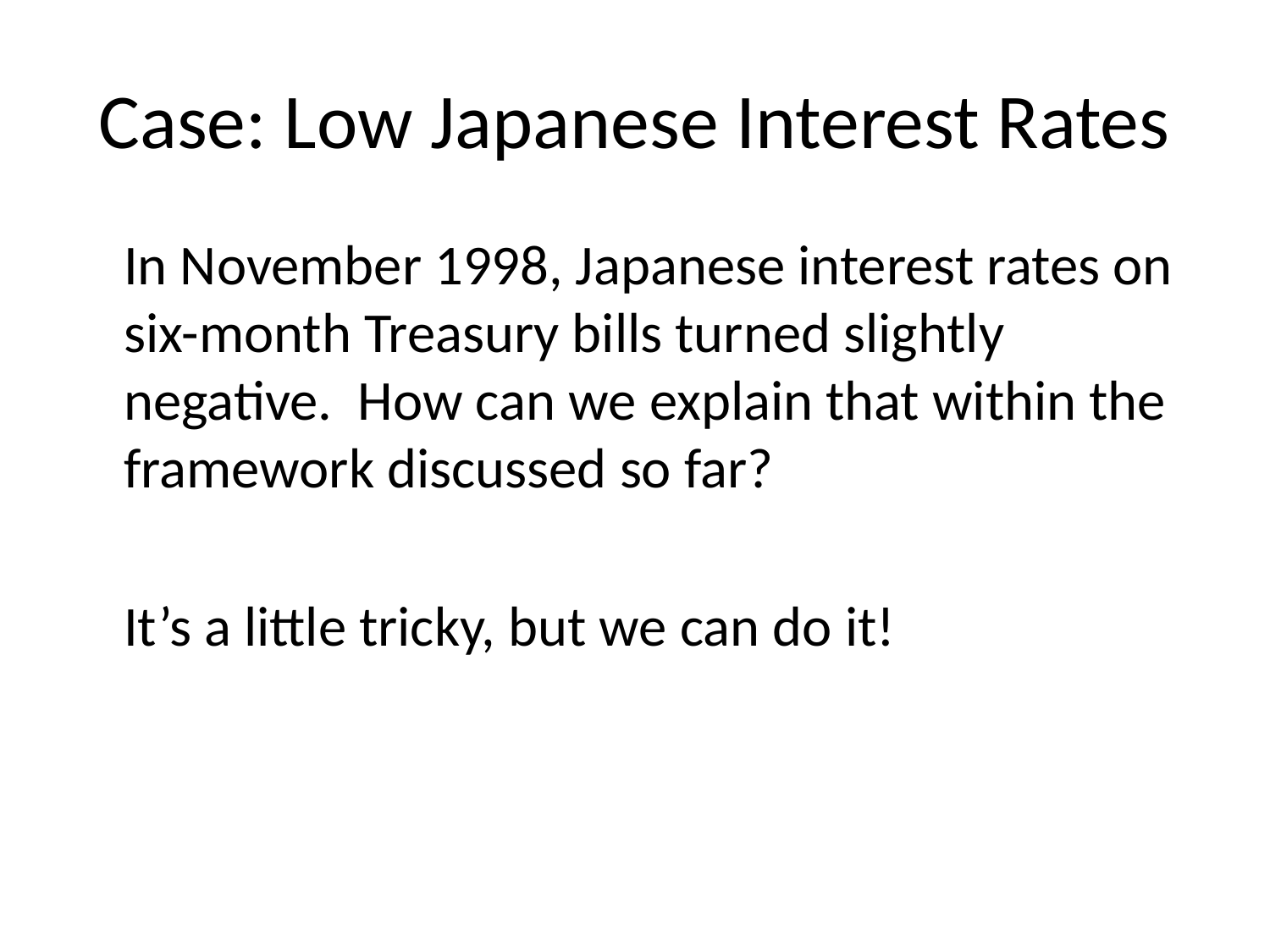

Case: Low Japanese Interest Rates
	In November 1998, Japanese interest rates on six-month Treasury bills turned slightly negative.  How can we explain that within the framework discussed so far?

	It’s a little tricky, but we can do it!